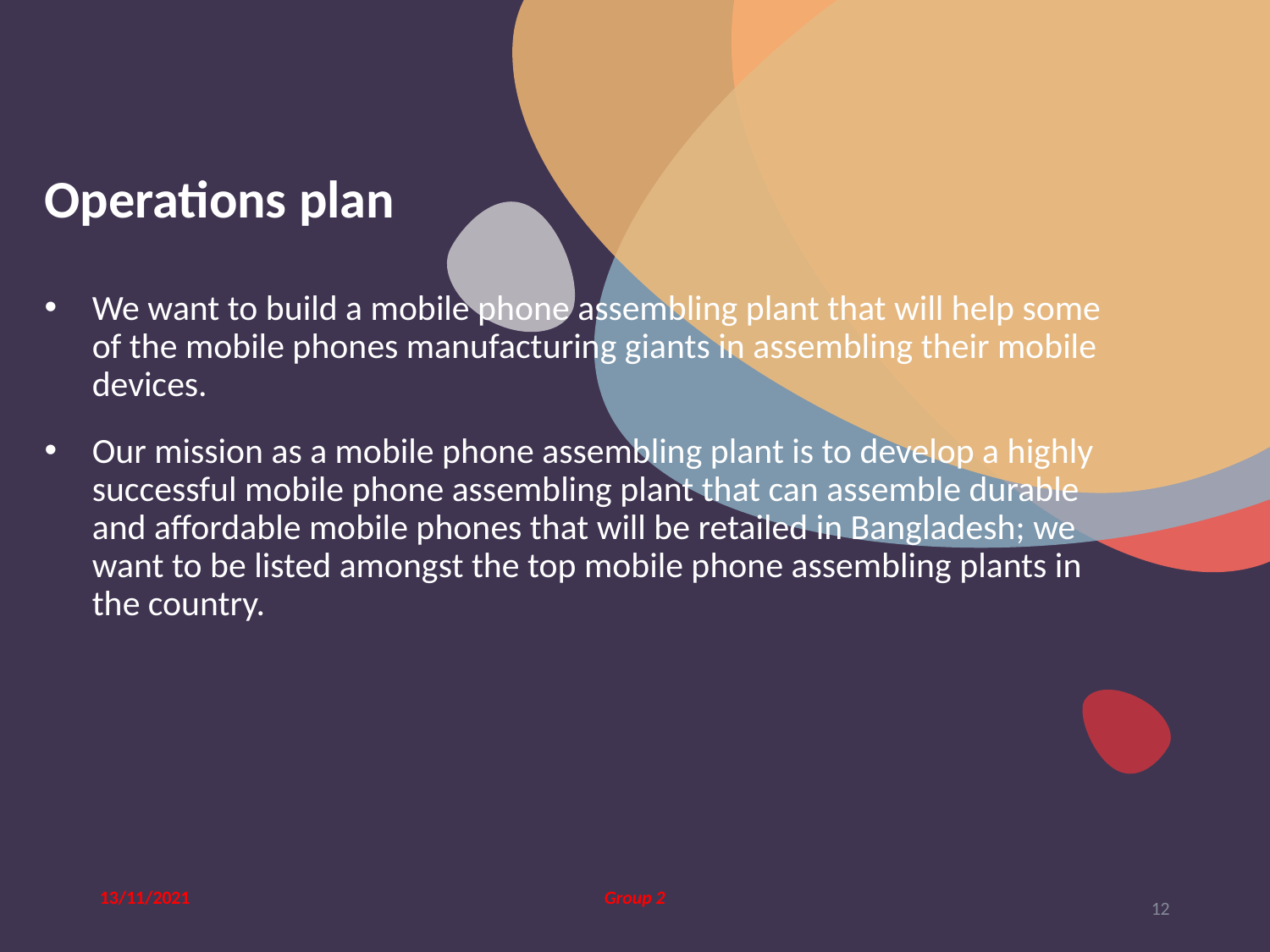

# Operations plan
We want to build a mobile phone assembling plant that will help some of the mobile phones manufacturing giants in assembling their mobile devices.
Our mission as a mobile phone assembling plant is to develop a highly successful mobile phone assembling plant that can assemble durable and affordable mobile phones that will be retailed in Bangladesh; we want to be listed amongst the top mobile phone assembling plants in the country.

13/11/2021

Group 2

12